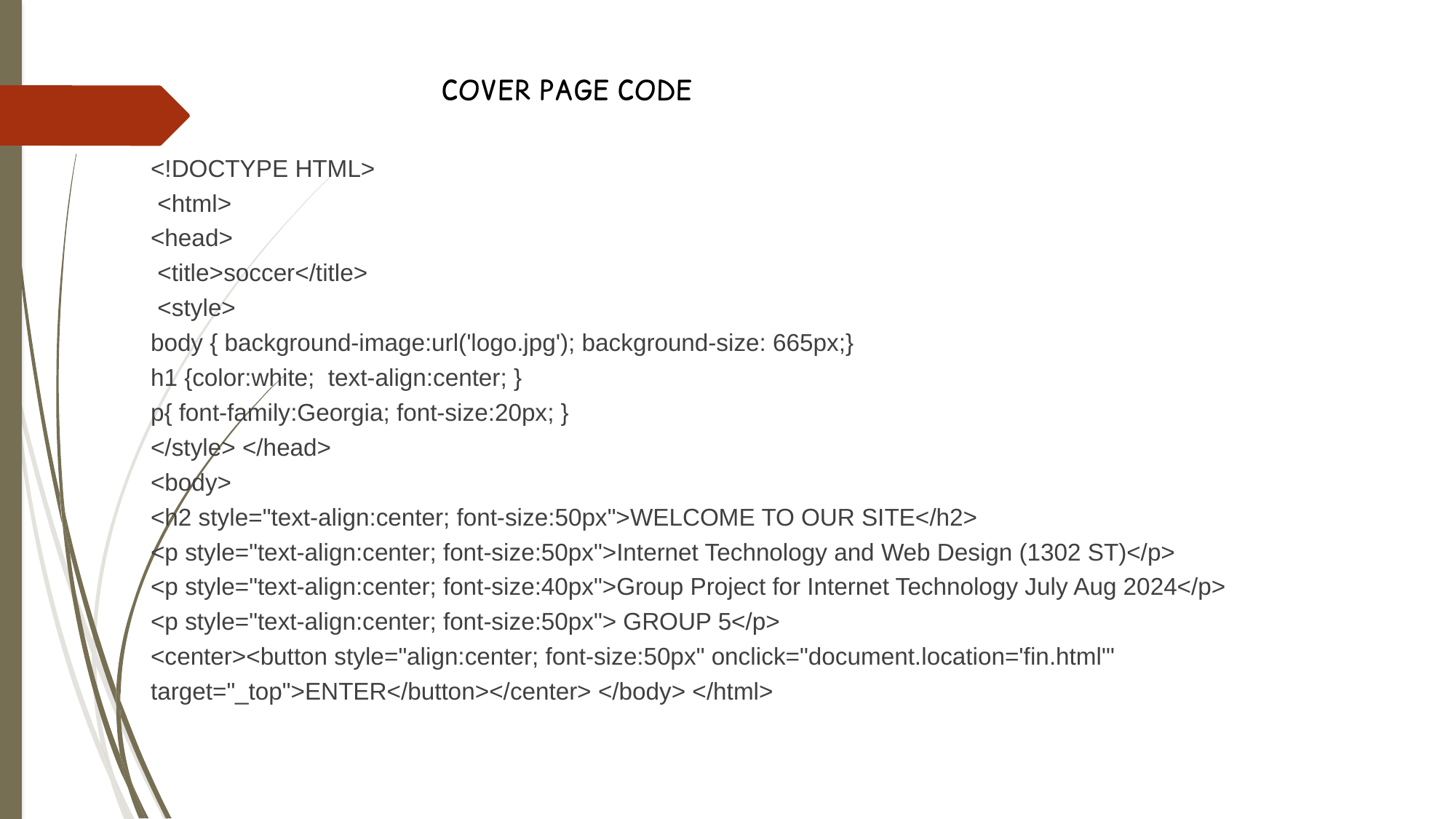

COVER PAGE CODE
<!DOCTYPE HTML>
 <html>
<head>
 <title>soccer</title>
 <style>
body { background-image:url('logo.jpg'); background-size: 665px;}
h1 {color:white;  text-align:center; }
p{ font-family:Georgia; font-size:20px; }
</style> </head>
<body>
<h2 style="text-align:center; font-size:50px">WELCOME TO OUR SITE</h2>
<p style="text-align:center; font-size:50px">Internet Technology and Web Design (1302 ST)</p>
<p style="text-align:center; font-size:40px">Group Project for Internet Technology July Aug 2024</p>
<p style="text-align:center; font-size:50px"> GROUP 5</p>
<center><button style="align:center; font-size:50px" onclick="document.location='fin.html'" target="_top">ENTER</button></center> </body> </html>